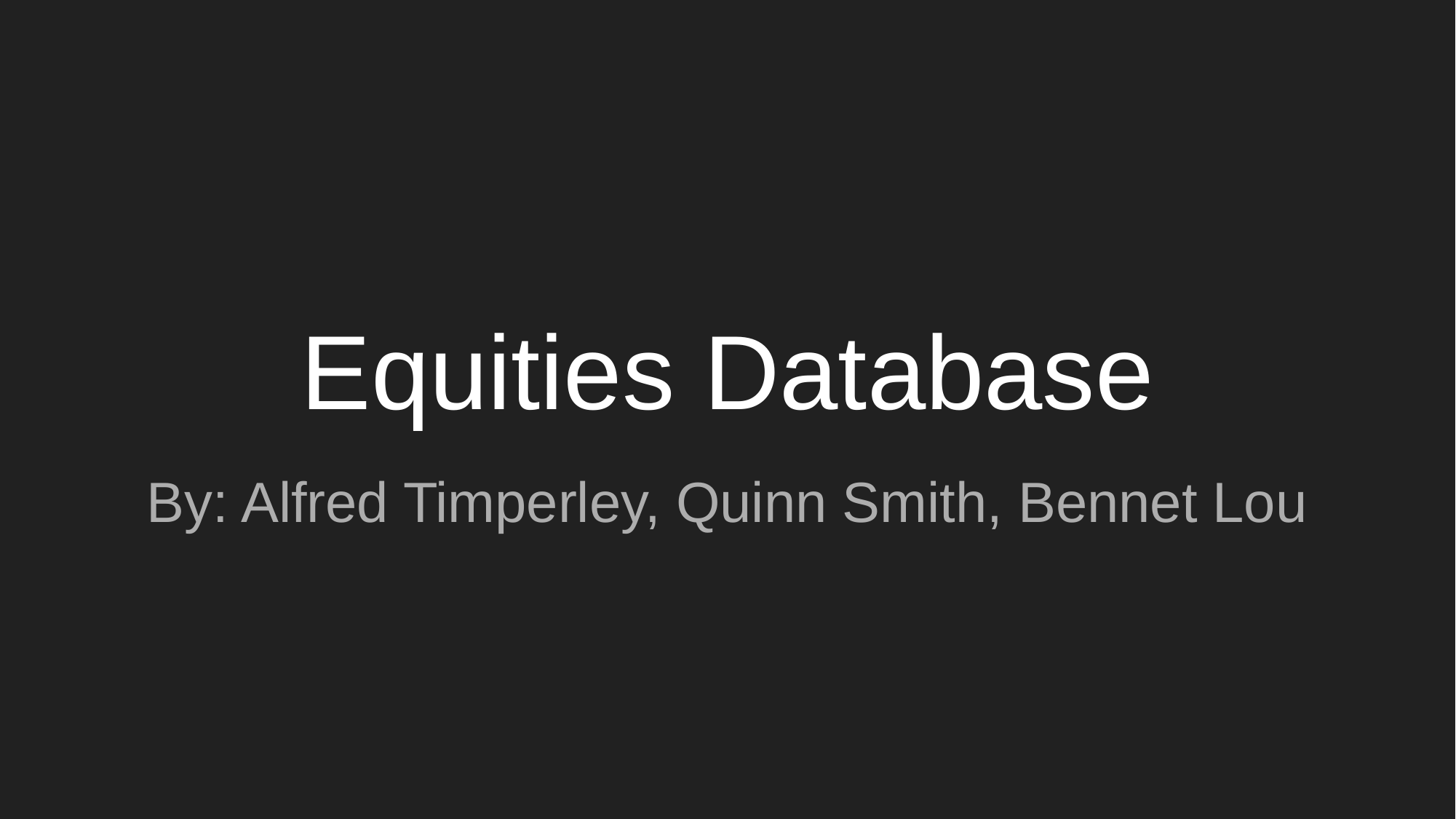

# Equities Database
By: Alfred Timperley, Quinn Smith, Bennet Lou